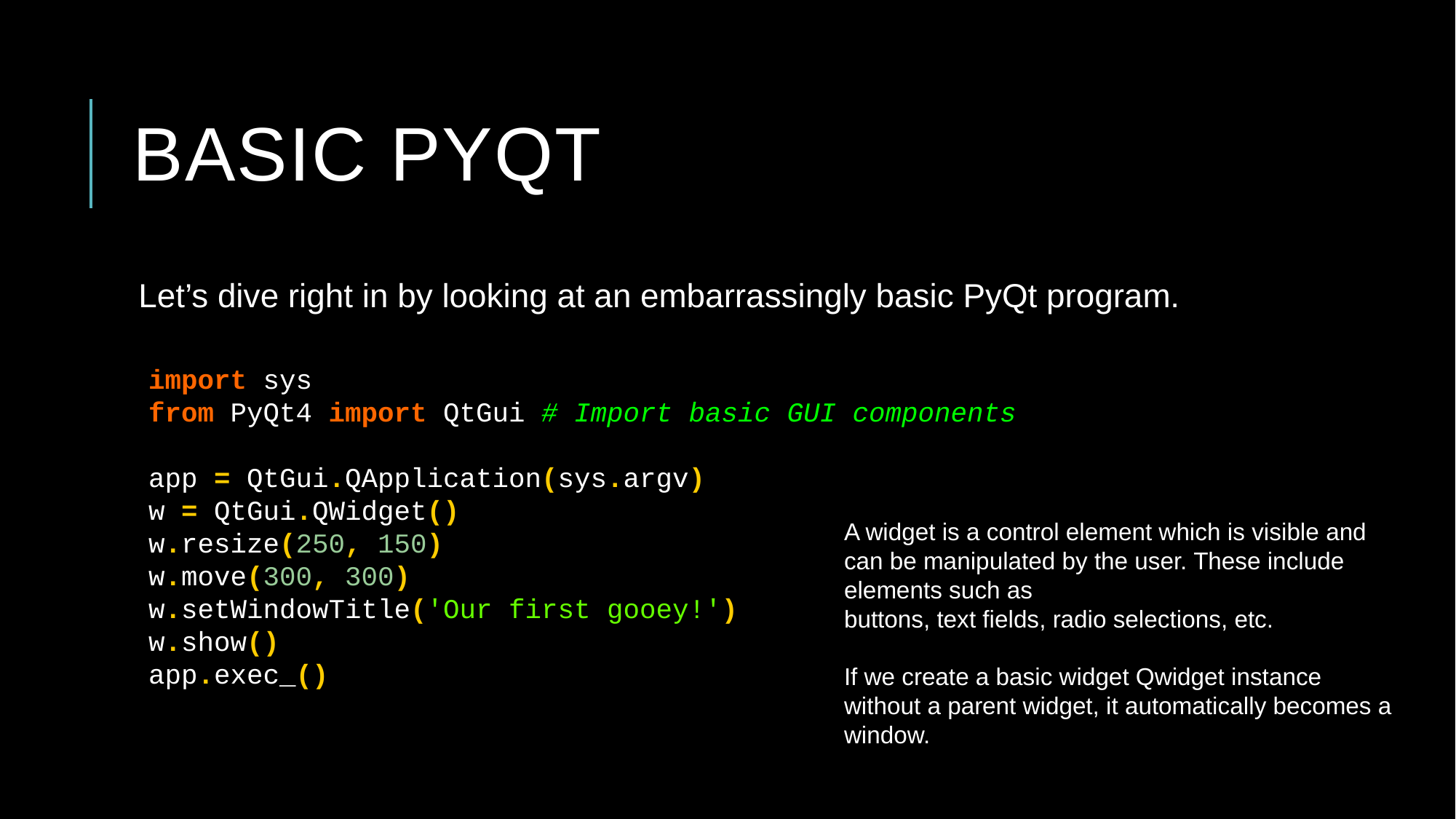

# Basic pyqt
Let’s dive right in by looking at an embarrassingly basic PyQt program.

import sys
from PyQt4 import QtGui # Import basic GUI components
app = QtGui.QApplication(sys.argv)
w = QtGui.QWidget()
w.resize(250, 150)
w.move(300, 300)
w.setWindowTitle('Our first gooey!')
w.show()
app.exec_()
A widget is a control element which is visible and can be manipulated by the user. These include elements such as
buttons, text fields, radio selections, etc.
If we create a basic widget Qwidget instance without a parent widget, it automatically becomes a window.